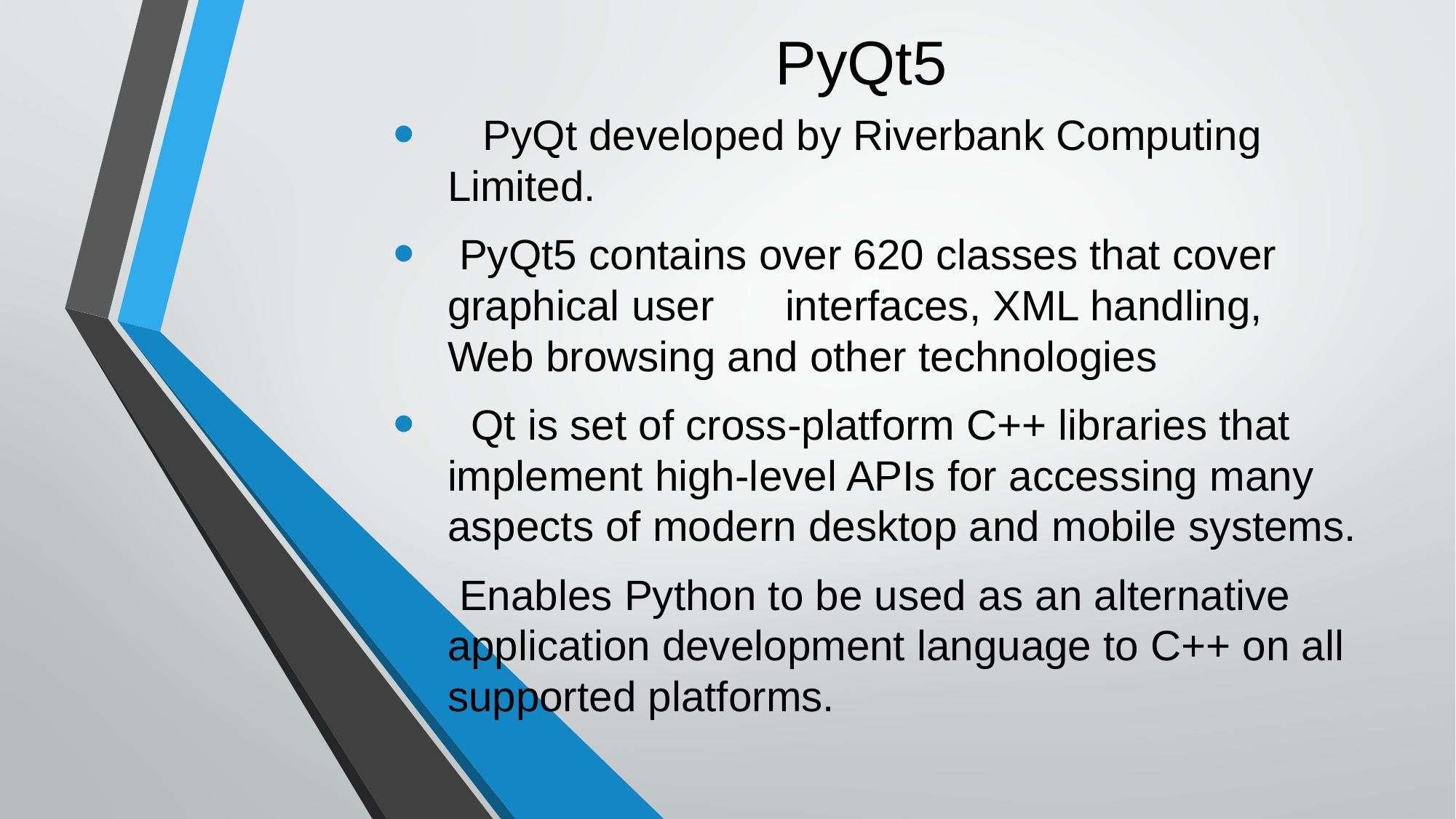

# PyQt5

   PyQt developed by Riverbank Computing Limited.
 PyQt5 contains over 620 classes that cover graphical user      interfaces, XML handling, Web browsing and other technologies
  Qt is set of cross-platform C++ libraries that implement high-level APIs for accessing many aspects of modern desktop and mobile systems.
 Enables Python to be used as an alternative application development language to C++ on all supported platforms.